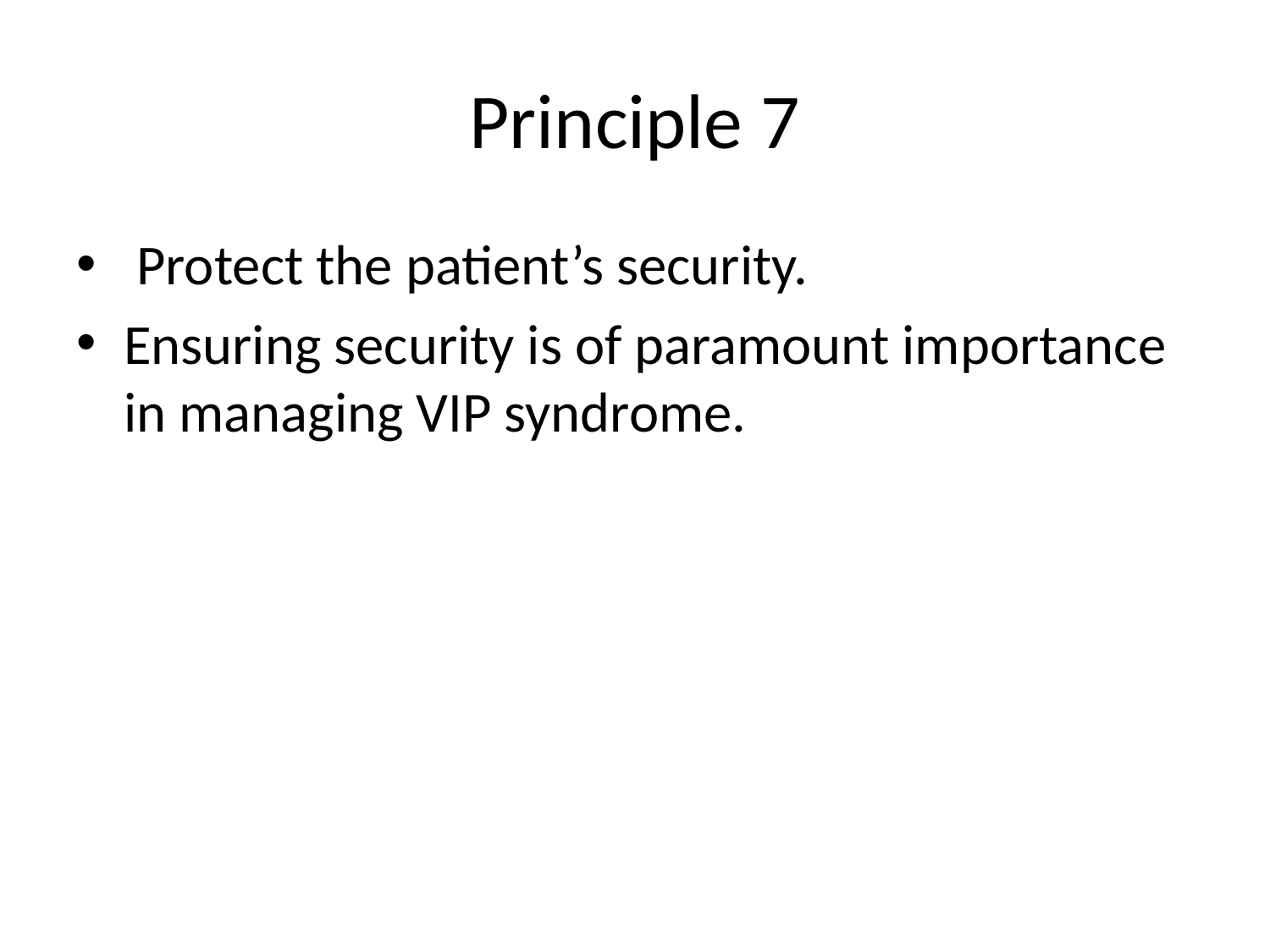

# Principle 7
 Protect the patient’s security.
Ensuring security is of paramount importance in managing VIP syndrome.